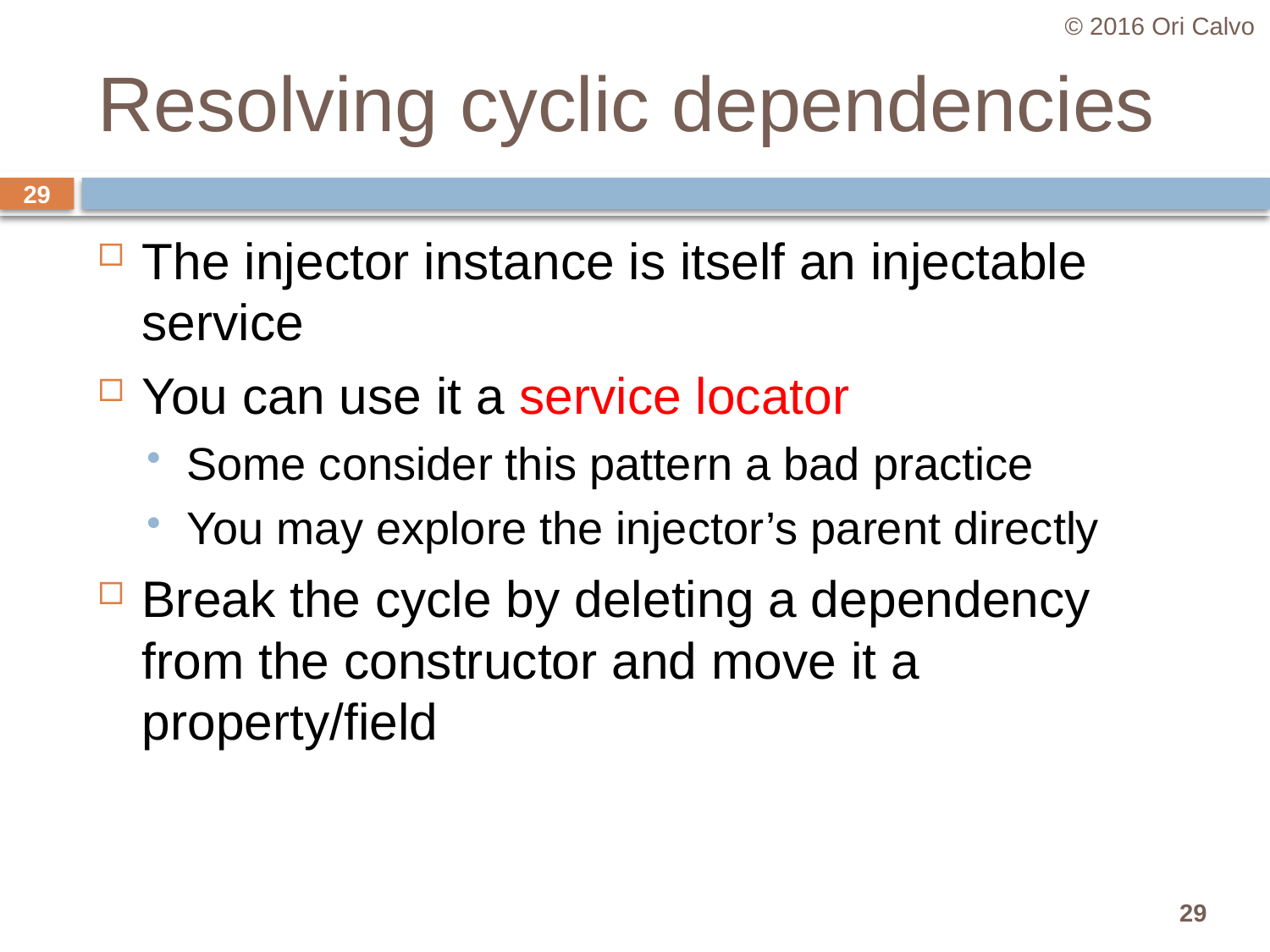

© 2016 Ori Calvo
# Resolving cyclic dependencies
29
The injector instance is itself an injectable service
You can use it a service locator
Some consider this pattern a bad practice
You may explore the injector’s parent directly
Break the cycle by deleting a dependency from the constructor and move it a property/field